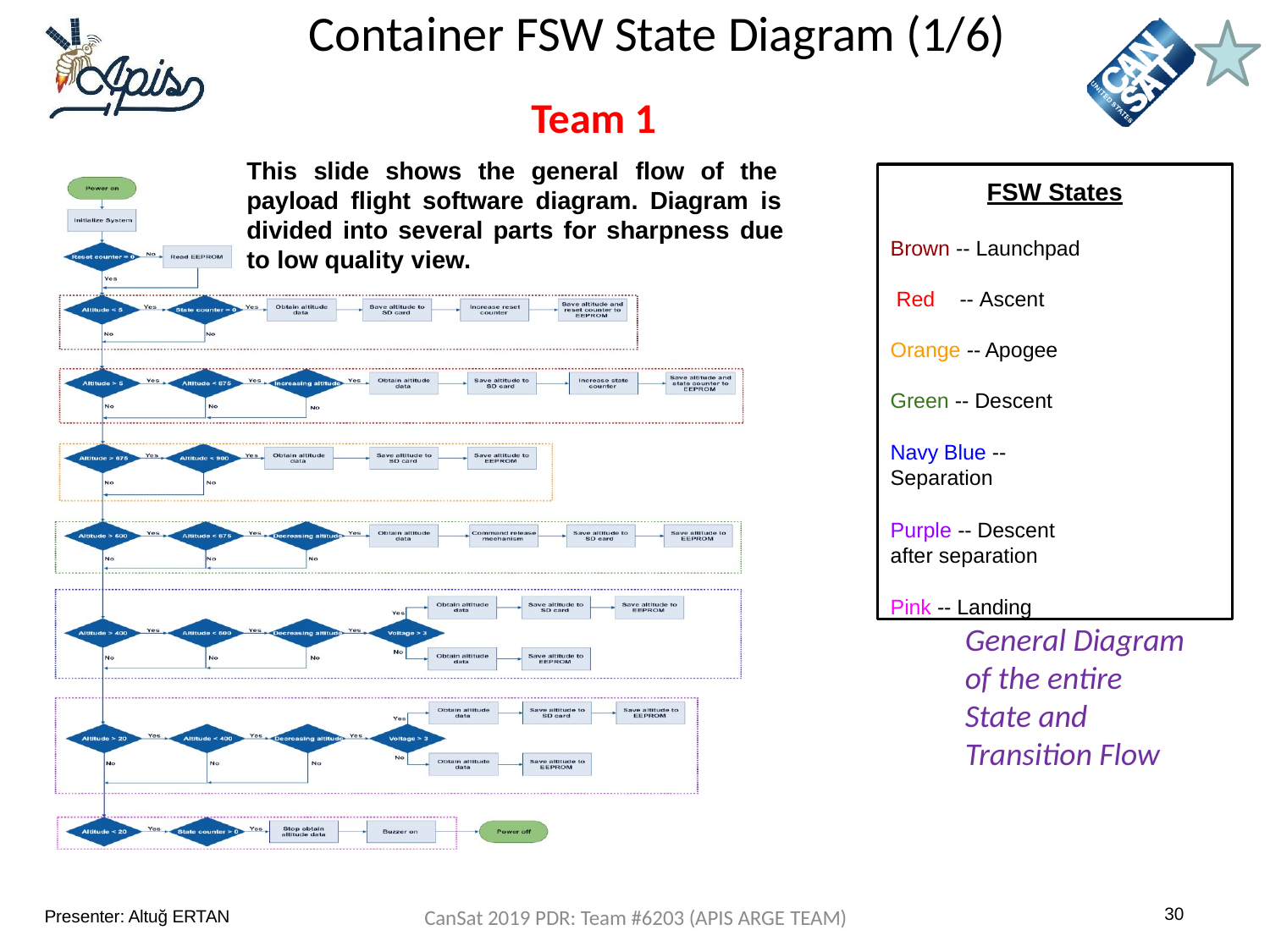

# Container FSW State Diagram (1/6)

Team Logo
Here
(If You Want)
Team 1
This slide shows the general flow of the  payload flight software diagram. Diagram is  divided into several parts for sharpness due  to low quality view.
FSW States
Brown -- Launchpad  Red	-- Ascent  Orange -- Apogee  Green -- Descent

Navy Blue -- Separation

Purple -- Descent after separation

Pink -- Landing

General Diagram of the entire State and Transition Flow
30
Presenter: Altuğ ERTAN
CanSat 2019 PDR: Team #6203 (APIS ARGE TEAM)